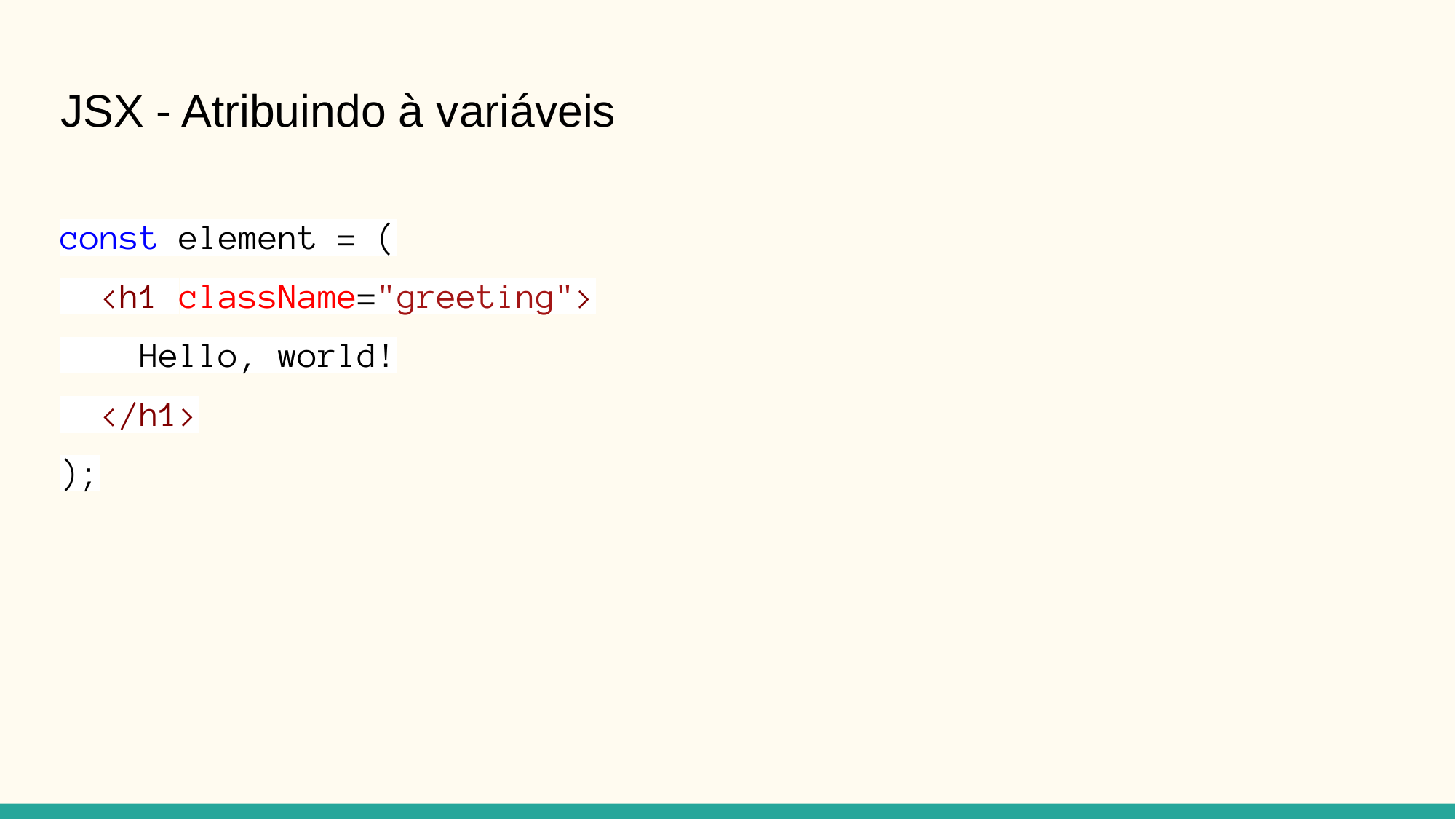

# JSX - Atribuindo à variáveis
const element = (
  <h1 className="greeting">
    Hello, world!
  </h1>
);